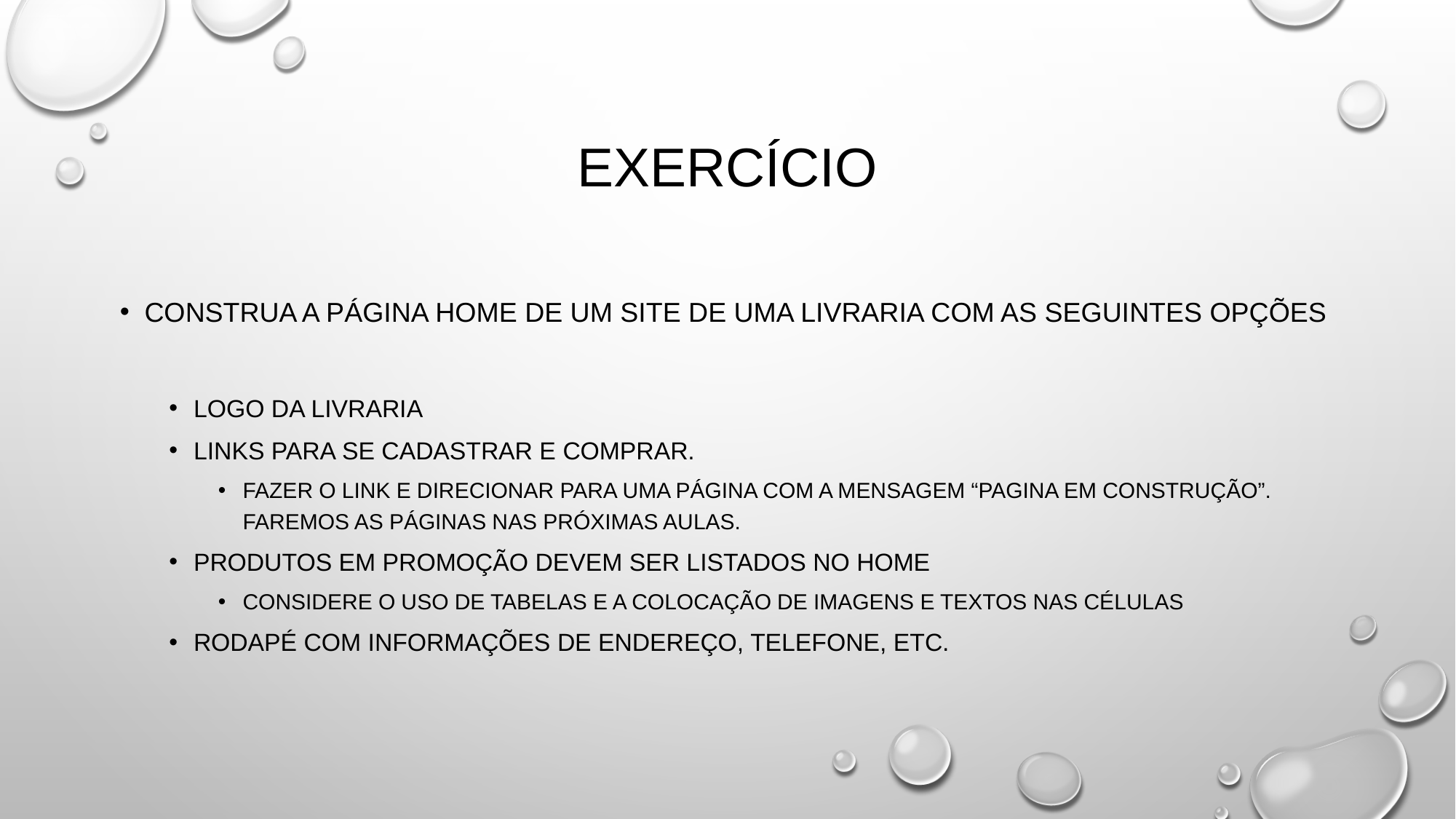

# exercício
Construa a página Home de um site de uma livraria com as seguintes opções

Logo da livraria
Links para se cadastrar e comprar.
Fazer o link e direcionar para uma página com a mensagem “pagina em construção”. Faremos as páginas nas próximas aulas.
Produtos em promoção devem ser listados no home
Considere o uso de tabelas e a colocação de imagens e textos nas células
Rodapé com informações de endereço, telefone, etc.